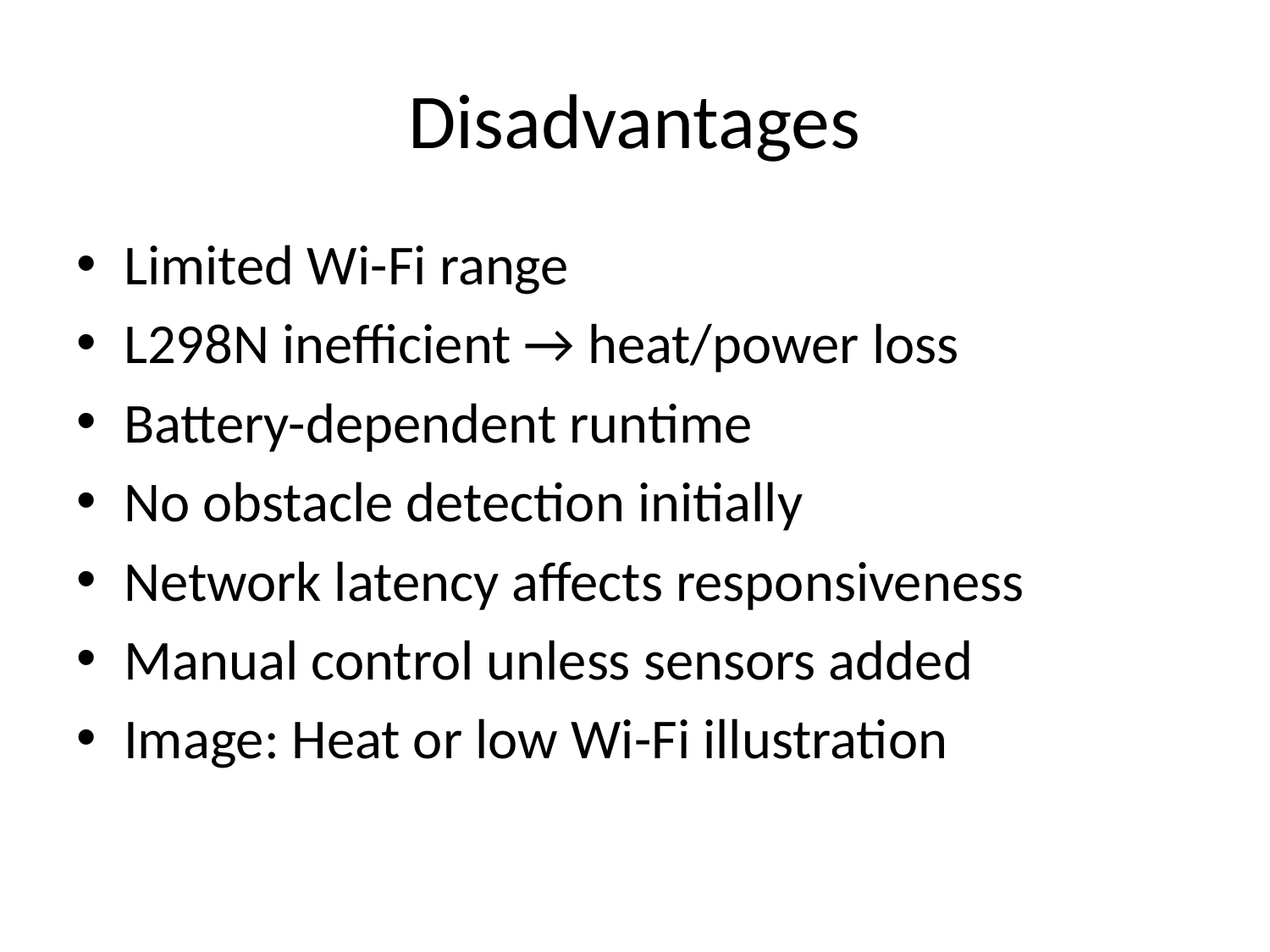

# Disadvantages
Limited Wi-Fi range
L298N inefficient → heat/power loss
Battery-dependent runtime
No obstacle detection initially
Network latency affects responsiveness
Manual control unless sensors added
Image: Heat or low Wi-Fi illustration